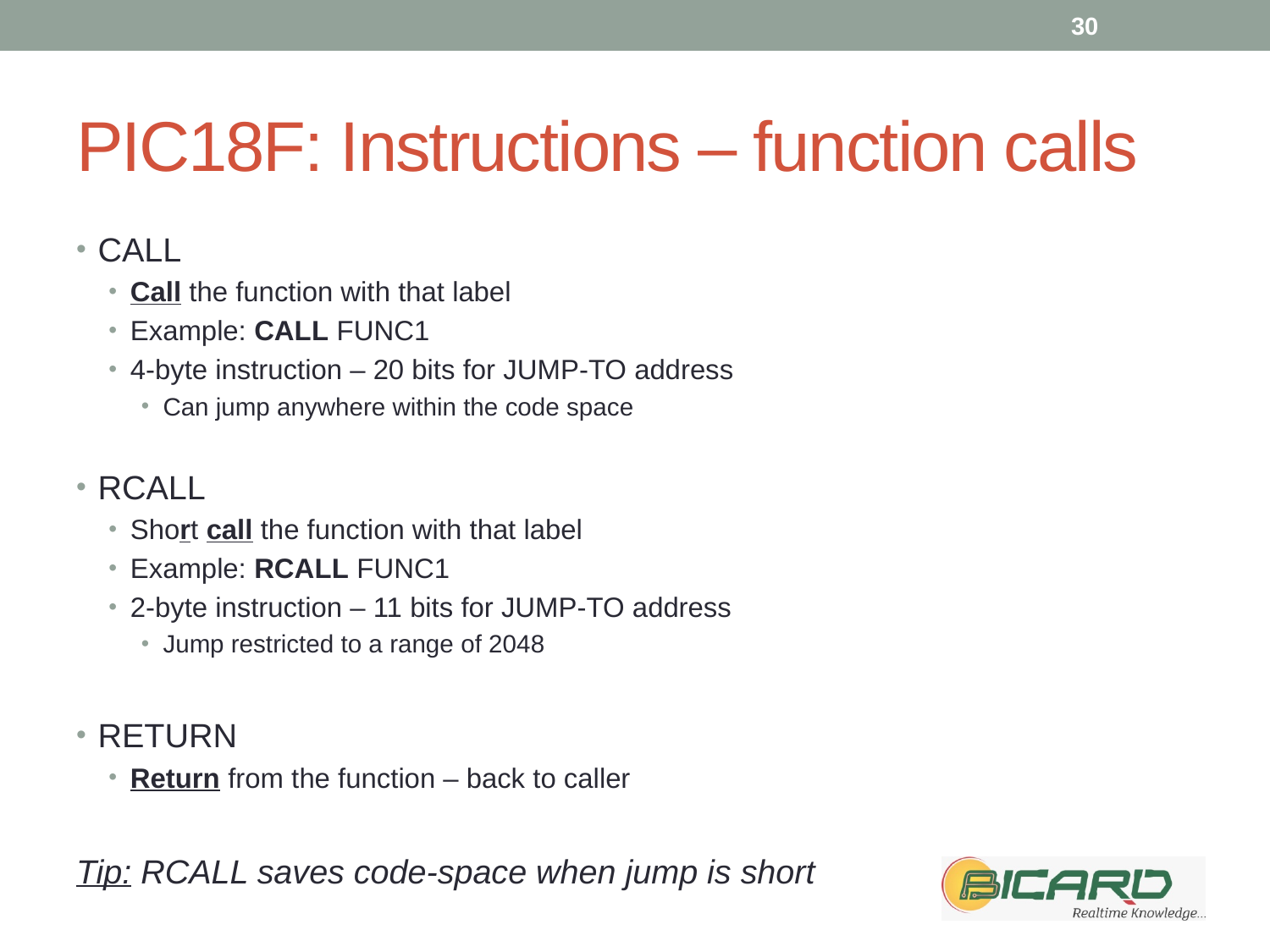

30
# PIC18F: Instructions – function calls
CALL
Call the function with that label
Example: CALL FUNC1
4-byte instruction – 20 bits for JUMP-TO address
Can jump anywhere within the code space

RCALL
Short call the function with that label
Example: RCALL FUNC1
2-byte instruction – 11 bits for JUMP-TO address
Jump restricted to a range of 2048

RETURN
Return from the function – back to caller

Tip: RCALL saves code-space when jump is short